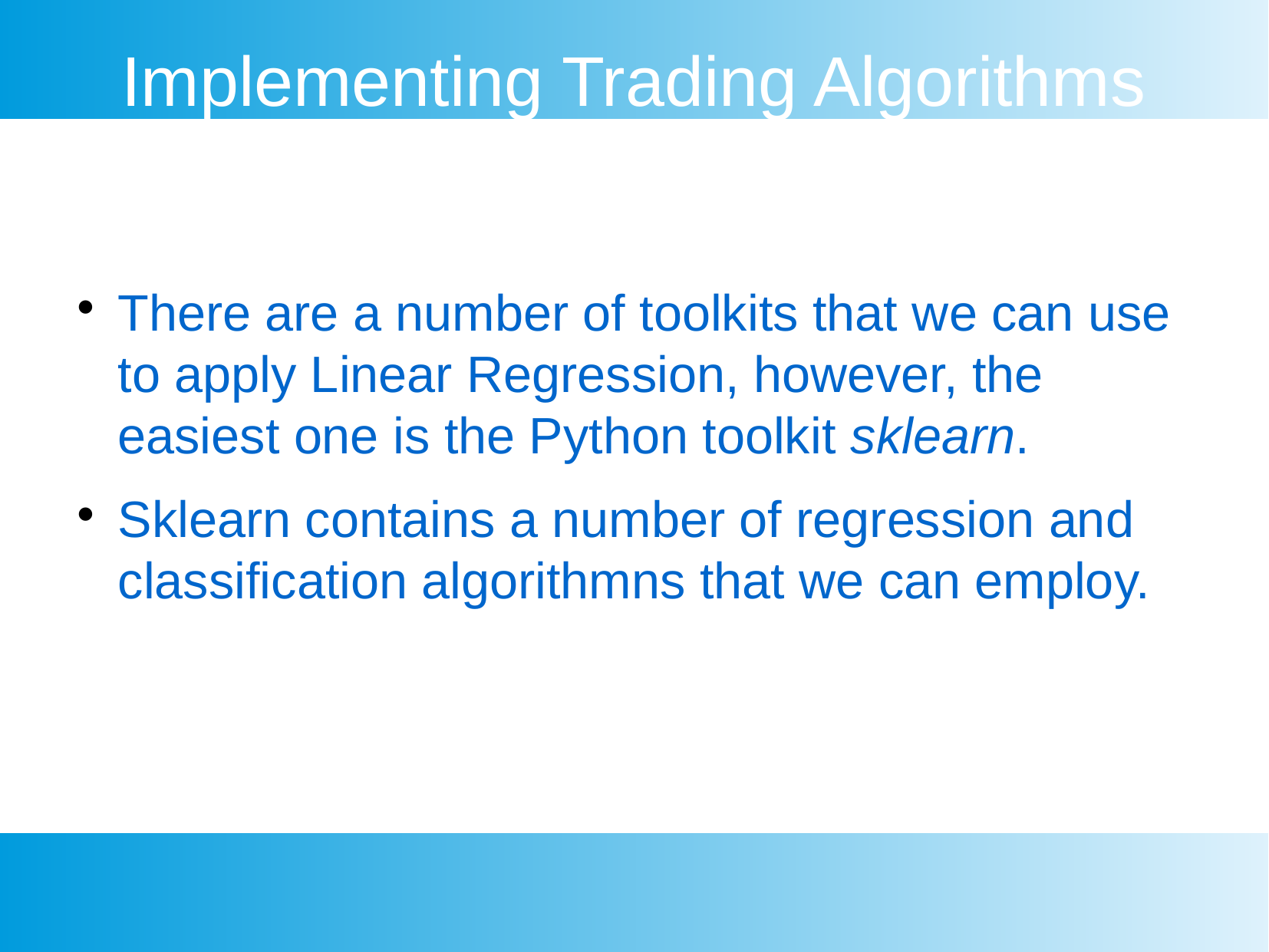

Implementing Trading Algorithms

There are a number of toolkits that we can use to apply Linear Regression, however, the easiest one is the Python toolkit sklearn.
Sklearn contains a number of regression and classification algorithmns that we can employ.